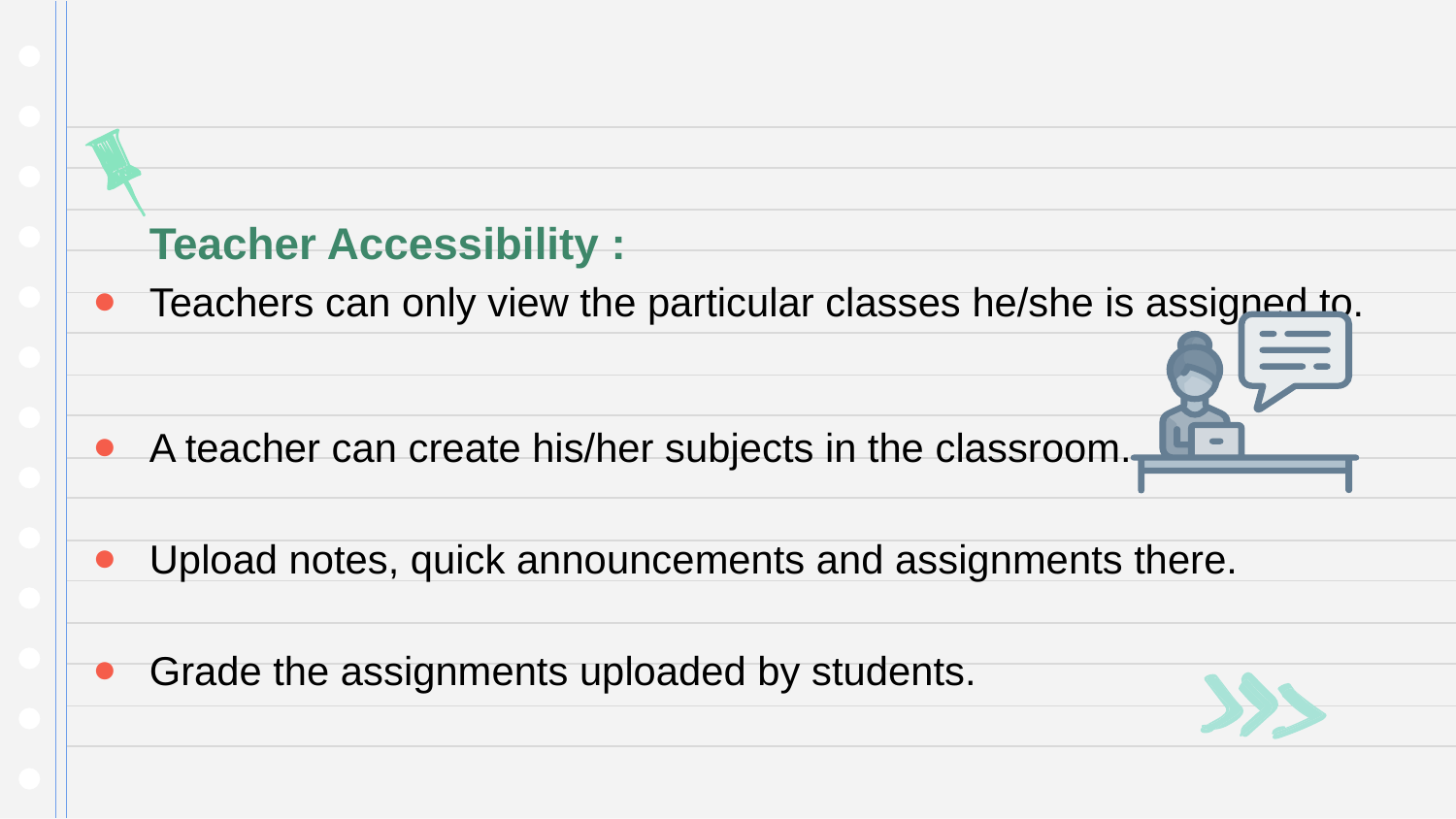

Teacher Accessibility :
Teachers can only view the particular classes he/she is assigned to.

A teacher can create his/her subjects in the classroom.

Upload notes, quick announcements and assignments there.

Grade the assignments uploaded by students.